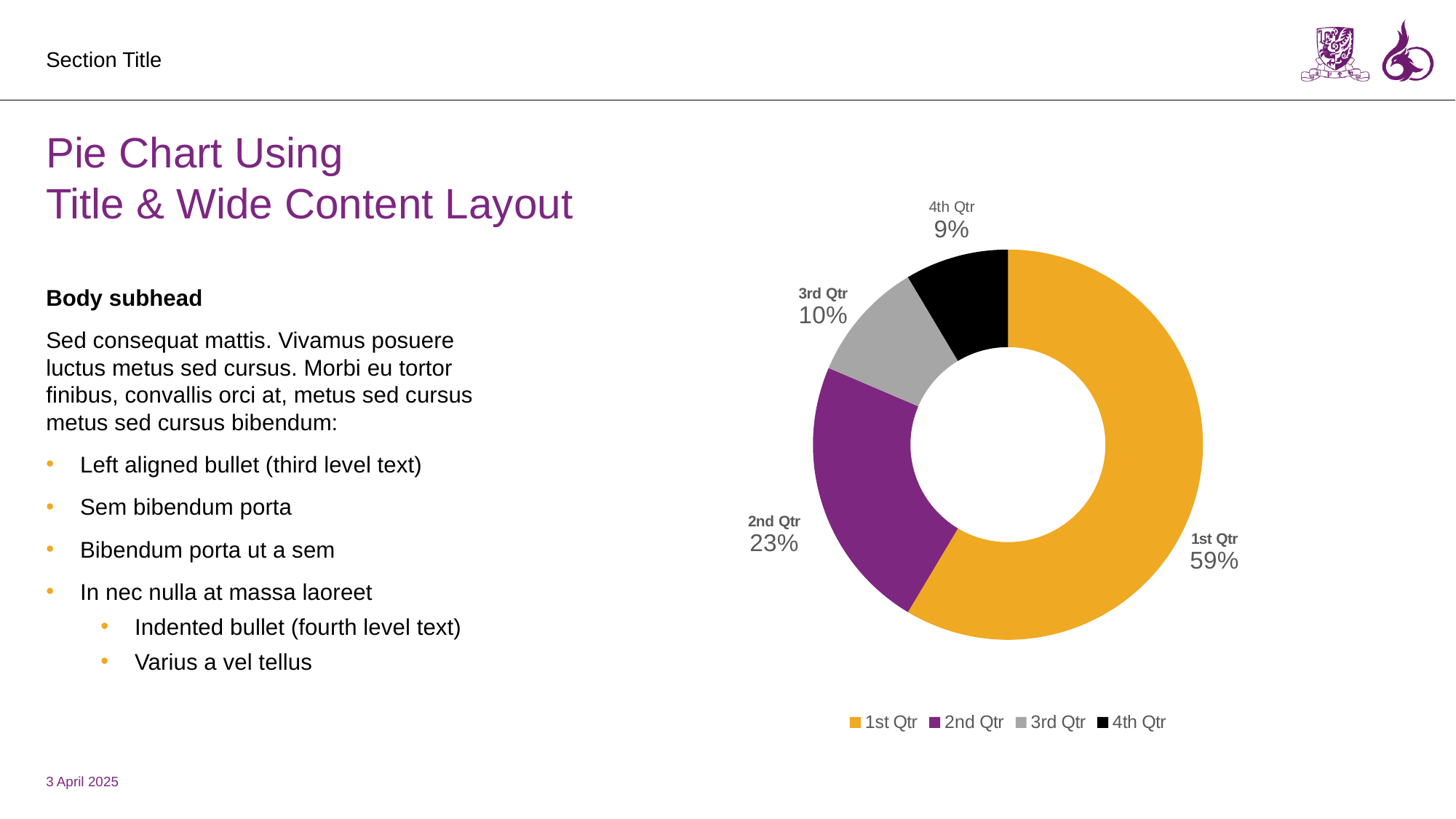

Section Title
# Pie Chart Using Title & Wide Content Layout

### Chart

| Category | Sales |
|---|---|
| 1st Qtr | 8.2 |
| 2nd Qtr | 3.2 |
| 3rd Qtr | 1.4 |
| 4th Qtr | 1.2 |
Body subhead
Sed consequat mattis. Vivamus posuere luctus metus sed cursus. Morbi eu tortor finibus, convallis orci at, metus sed cursus metus sed cursus bibendum:
Left aligned bullet (third level text)
Sem bibendum porta
Bibendum porta ut a sem
In nec nulla at massa laoreet
Indented bullet (fourth level text)
Varius a vel tellus

3 April 2025